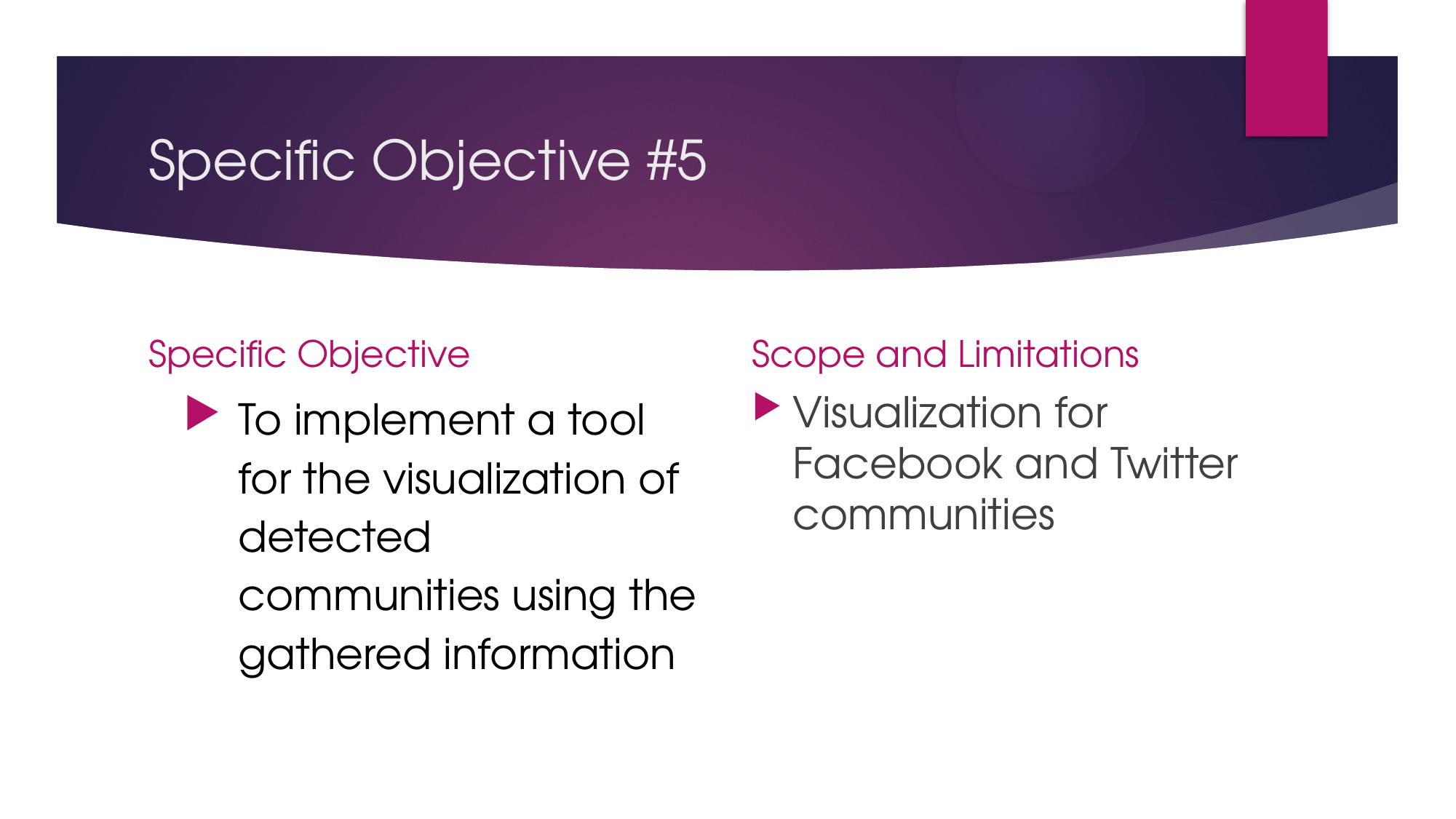

# Specific Objective #5
Specific Objective
Scope and Limitations
To implement a tool for the visualization of detected communities using the gathered information
Visualization for Facebook and Twitter communities